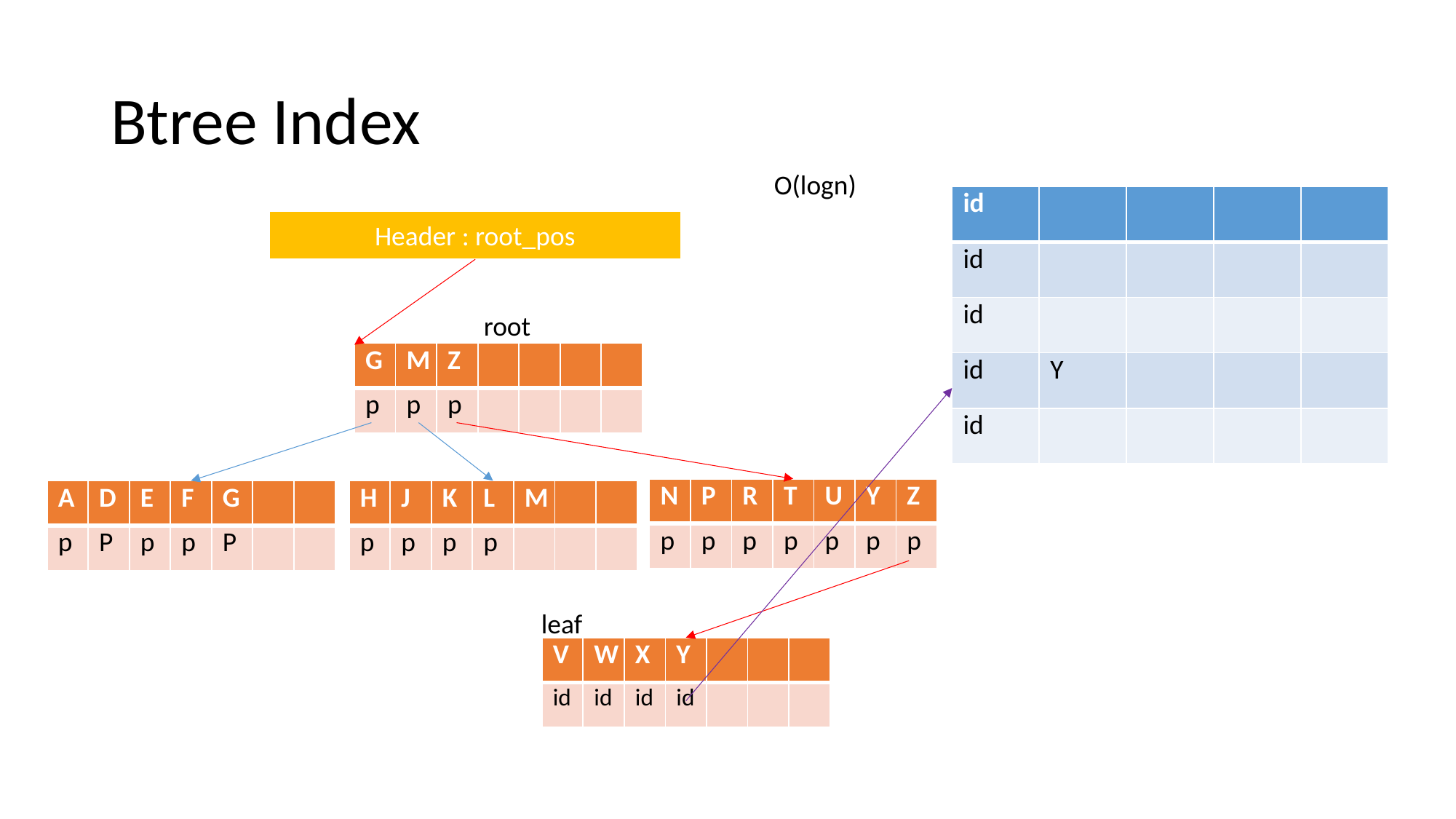

# Btree Index
O(logn)
| id |  |  |  |  |
| --- | --- | --- | --- | --- |
| id |  |  |  |  |
| id |  |  |  |  |
| id | Y |  |  |  |
| id |  |  |  |  |
Header : root_pos
root
root
| G | M | Z |  |  |  |  |
| --- | --- | --- | --- | --- | --- | --- |
| p | p | p |  |  |  |  |
| N | P | R | T | U | Y | Z |
| --- | --- | --- | --- | --- | --- | --- |
| p | p | p | p | p | p | p |
| H | J | K | L | M |  |  |
| --- | --- | --- | --- | --- | --- | --- |
| p | p | p | p |  |  |  |
| A | D | E | F | G |  |  |
| --- | --- | --- | --- | --- | --- | --- |
| p | P | p | p | P |  |  |
leaf
leaf
| V | W | X | Y |  |  |  |
| --- | --- | --- | --- | --- | --- | --- |
| id | id | id | id |  |  |  |